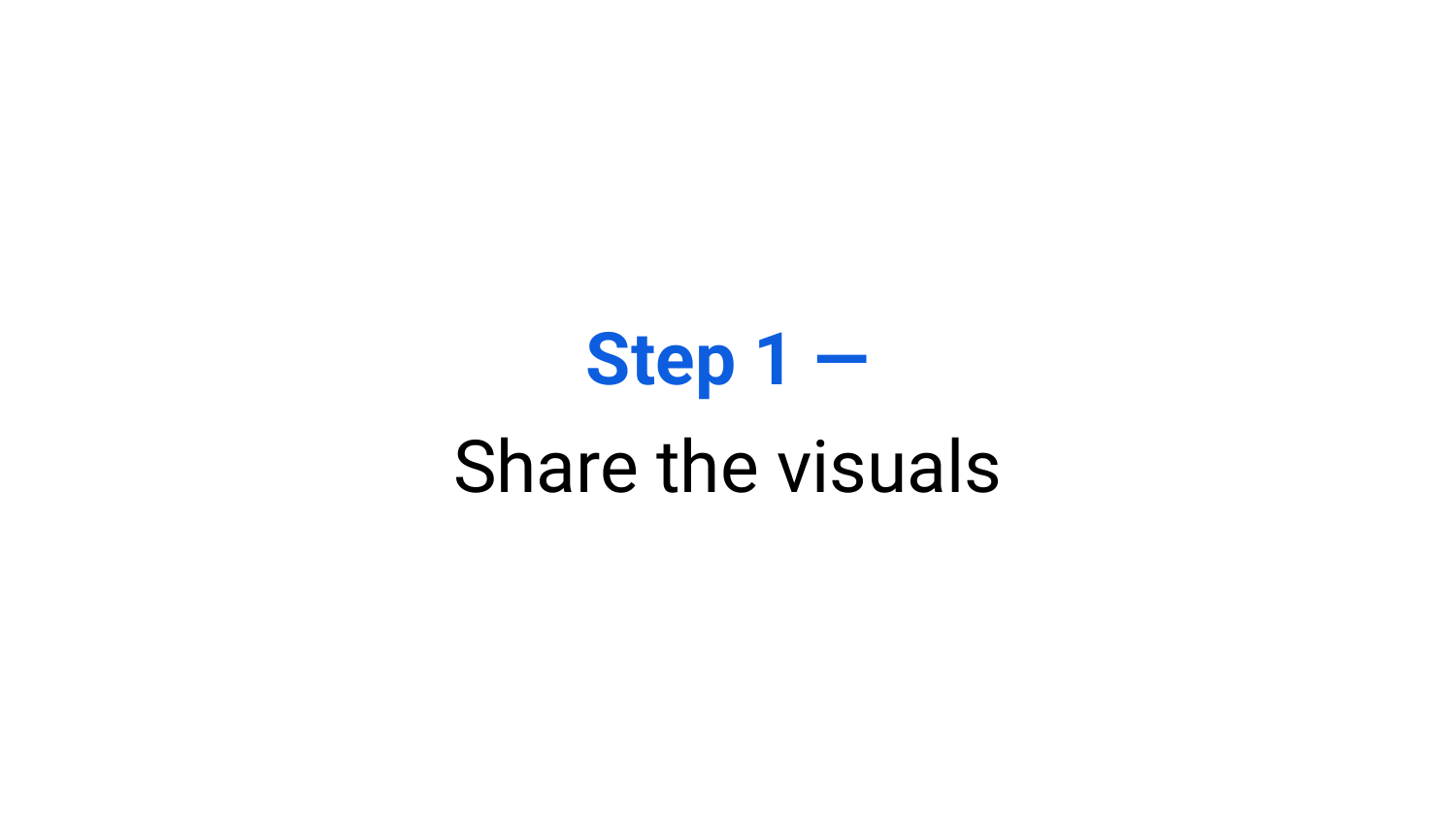

# Step 1 —
Share the visuals